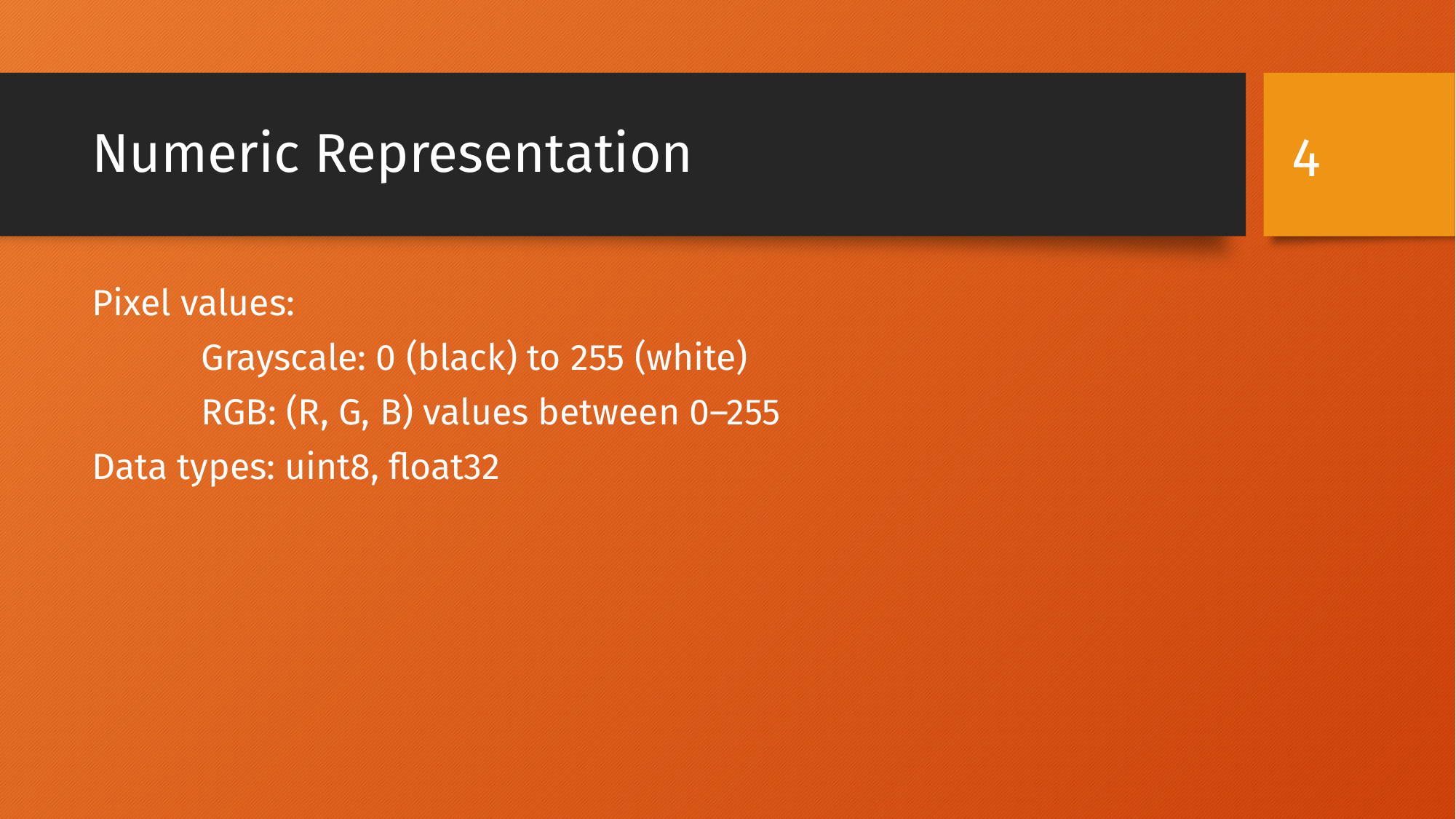

4
# Numeric Representation
Pixel values:
	Grayscale: 0 (black) to 255 (white)
	RGB: (R, G, B) values between 0–255
Data types: uint8, float32